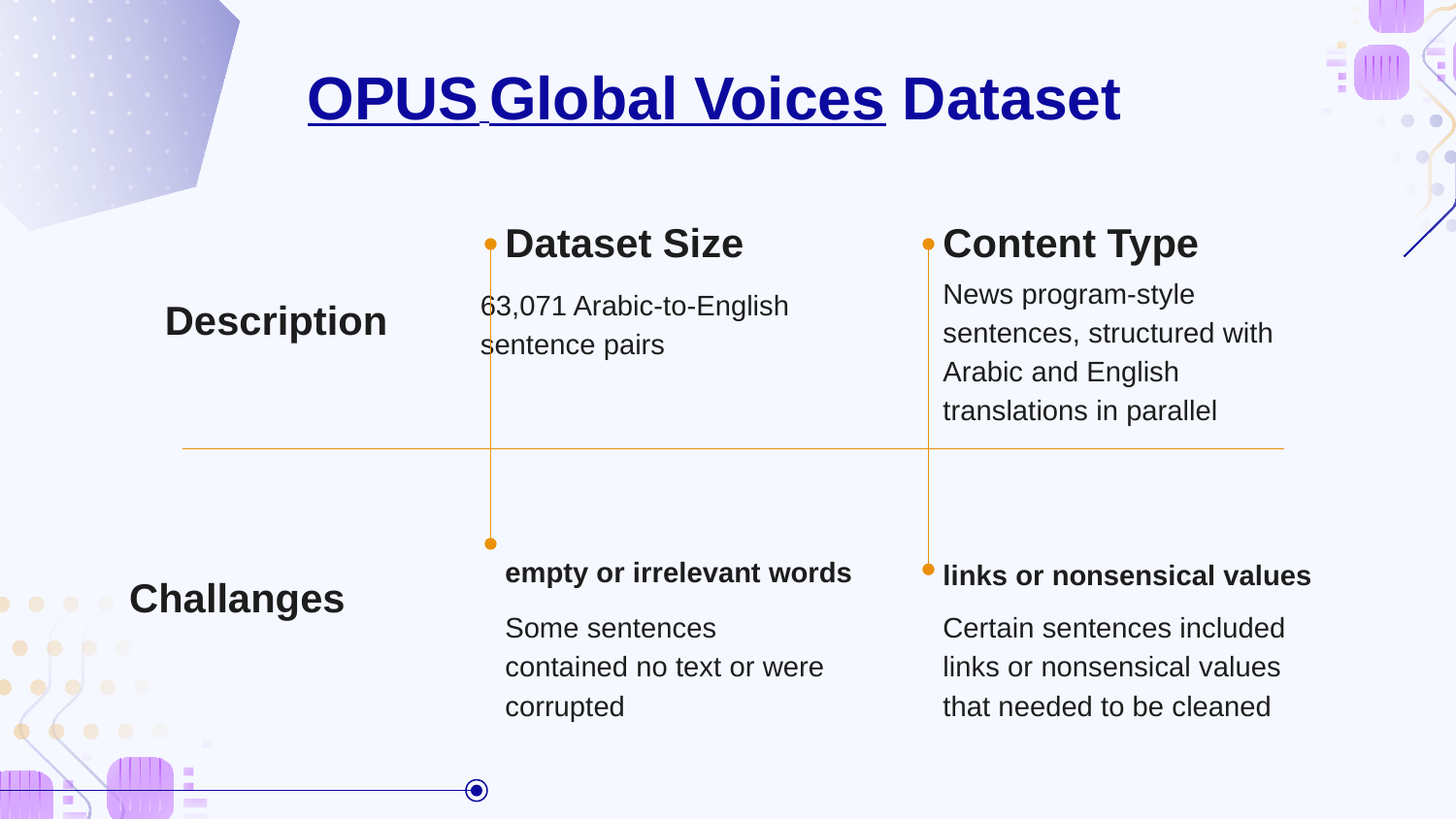

OPUS Global Voices Dataset
Content Type
Dataset Size
News program-style sentences, structured with Arabic and English translations in parallel
63,071 Arabic-to-English sentence pairs
Description
empty or irrelevant words
links or nonsensical values
Challanges
Certain sentences included links or nonsensical values that needed to be cleaned
Some sentences contained no text or were corrupted